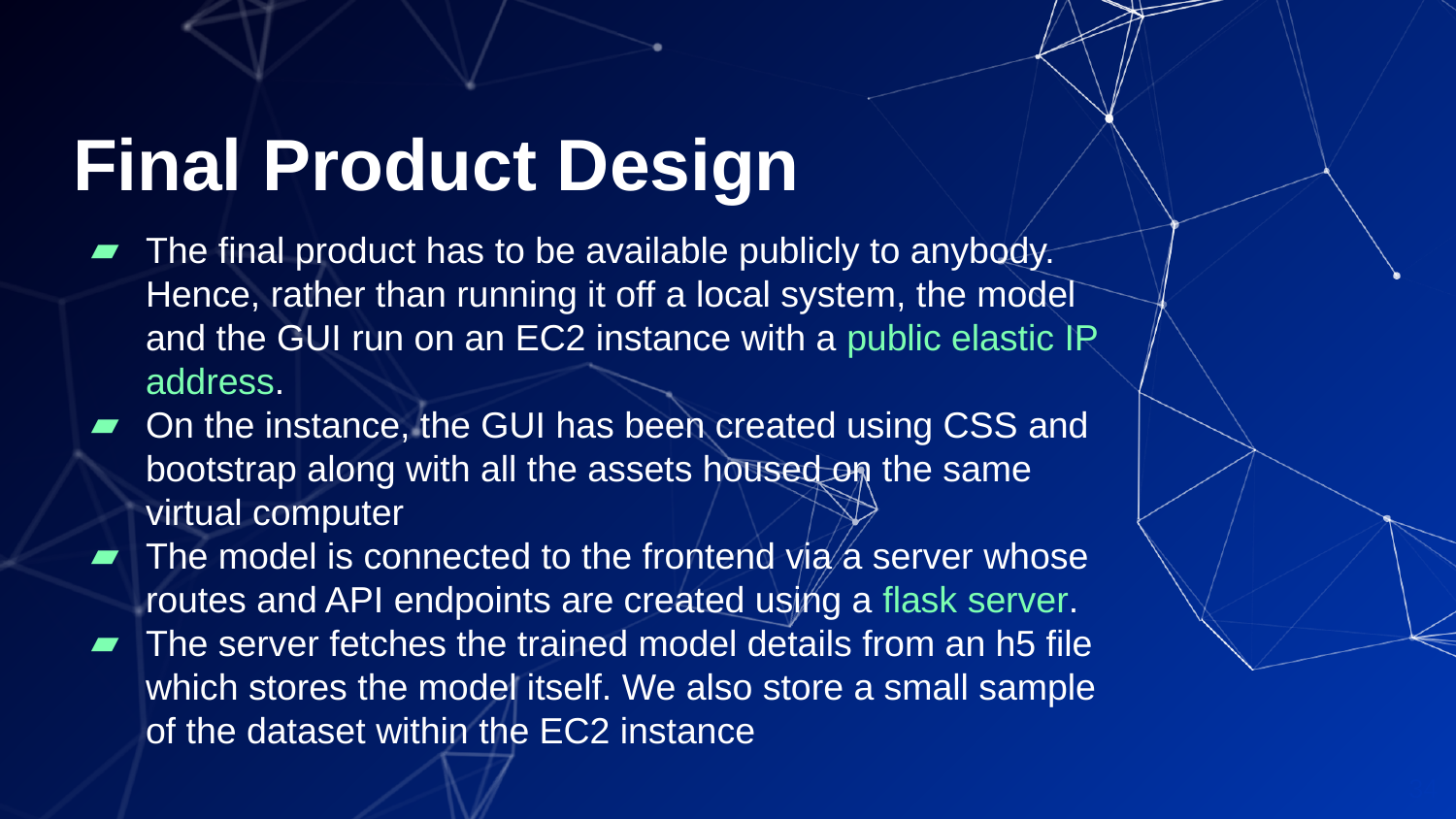

# Final Product Design
The final product has to be available publicly to anybody. Hence, rather than running it off a local system, the model and the GUI run on an EC2 instance with a public elastic IP address.
On the instance, the GUI has been created using CSS and bootstrap along with all the assets housed on the same virtual computer
The model is connected to the frontend via a server whose routes and API endpoints are created using a flask server.
The server fetches the trained model details from an h5 file which stores the model itself. We also store a small sample of the dataset within the EC2 instance
34